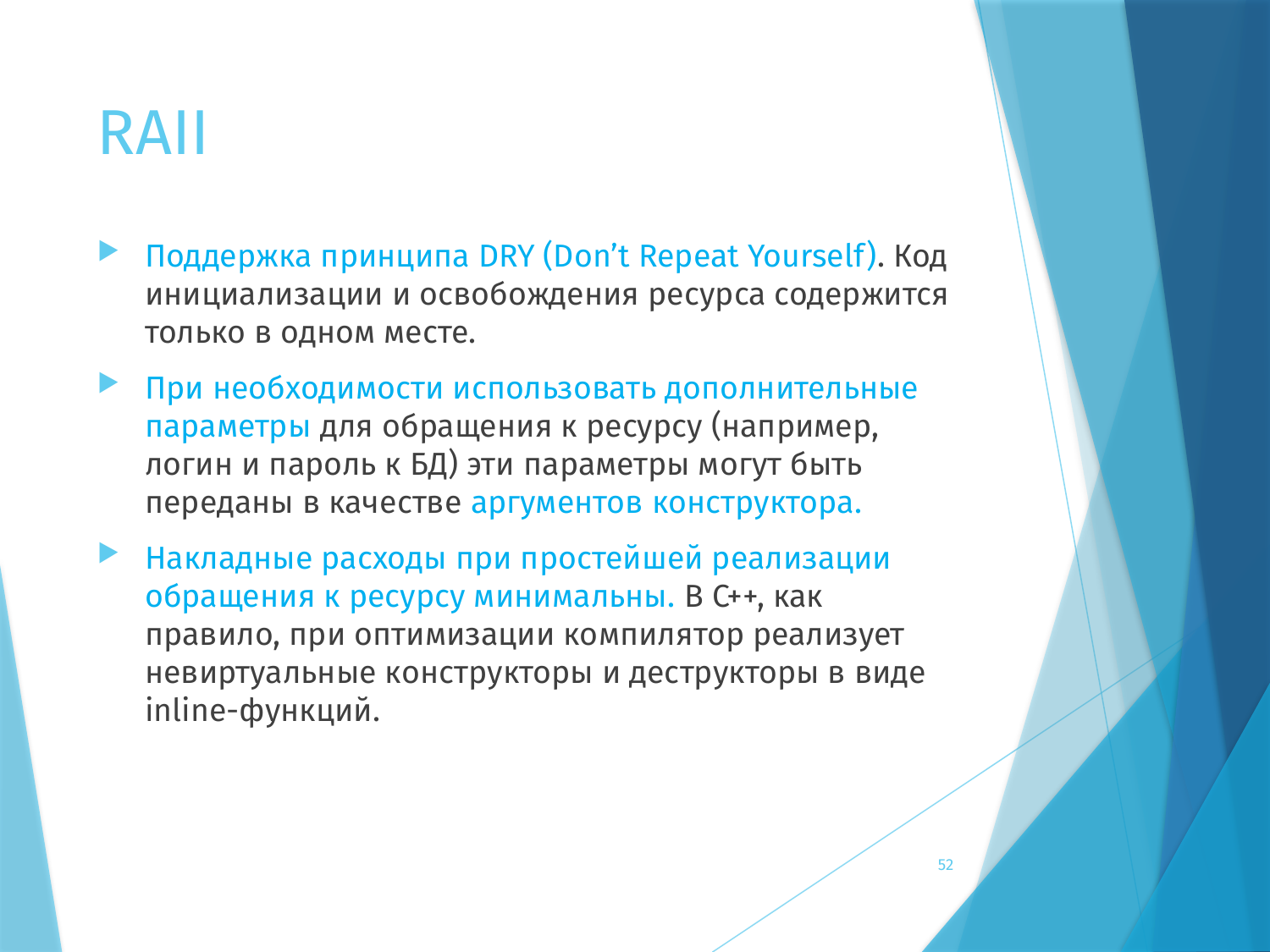

# RAII
Поддержка принципа DRY (Don’t Repeat Yourself). Код инициализации и освобождения ресурса содержится только в одном месте.
При необходимости использовать дополнительные параметры для обращения к ресурсу (например, логин и пароль к БД) эти параметры могут быть переданы в качестве аргументов конструктора.
Накладные расходы при простейшей реализации обращения к ресурсу минимальны. В С++, как правило, при оптимизации компилятор реализует невиртуальные конструкторы и деструкторы в виде inline-функций.

52